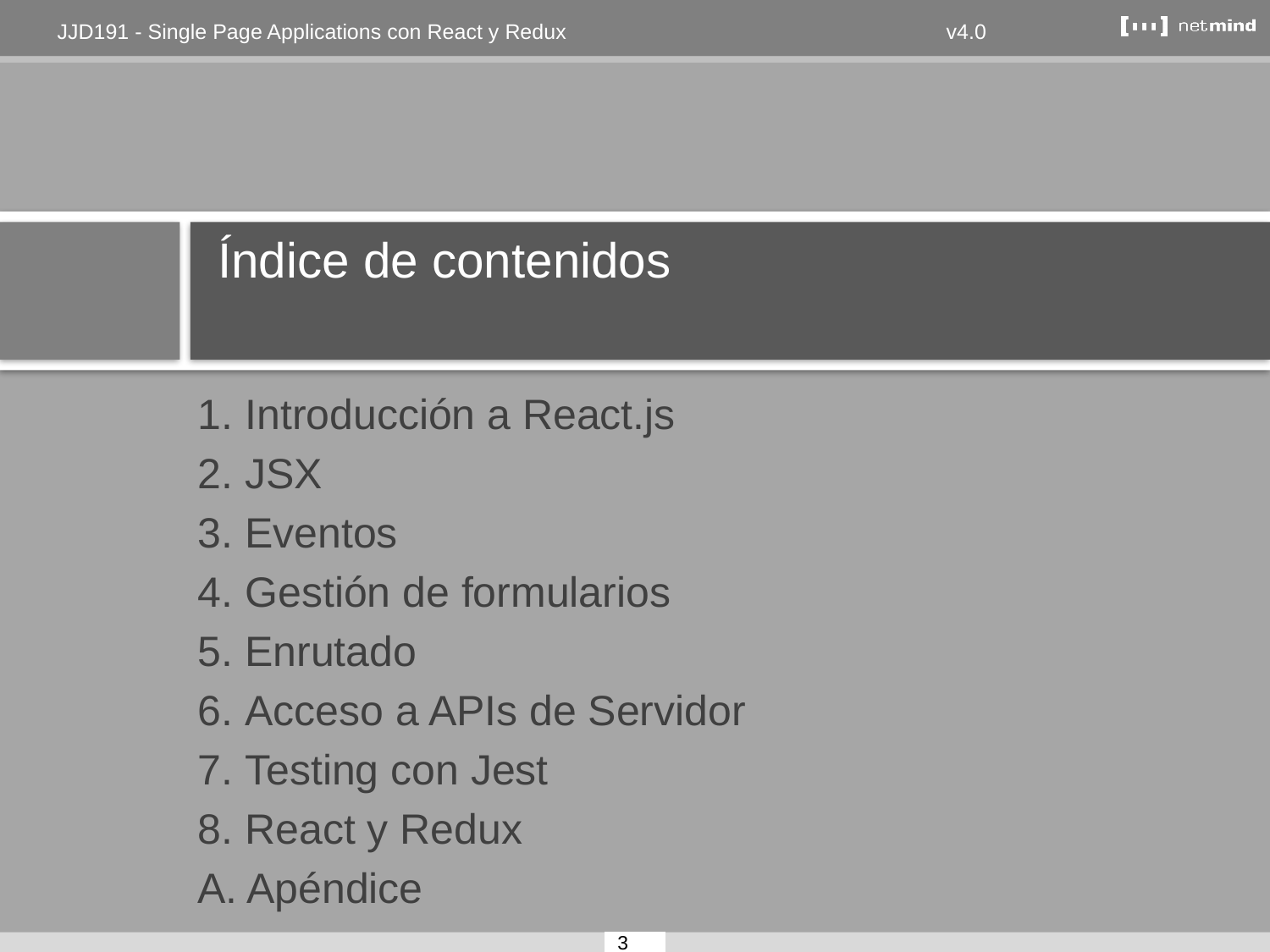

# Índice de contenidos
Introducción a React.js
JSX
Eventos
Gestión de formularios
Enrutado
Acceso a APIs de Servidor
Testing con Jest
React y Redux
A. Apéndice
3